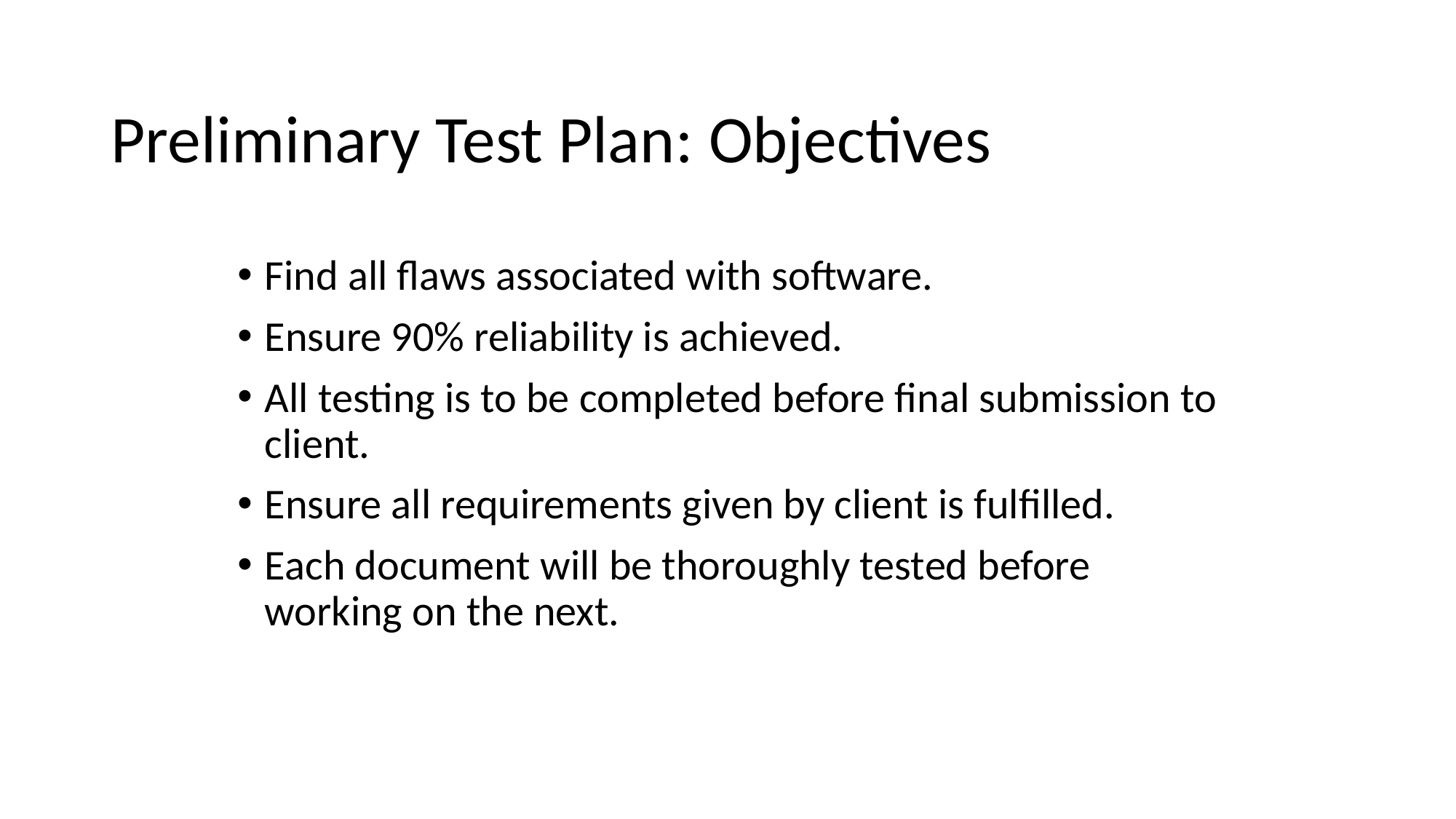

# Preliminary Test Plan: Objectives
Find all flaws associated with software.
Ensure 90% reliability is achieved.
All testing is to be completed before final submission to client.
Ensure all requirements given by client is fulfilled.
Each document will be thoroughly tested before working on the next.